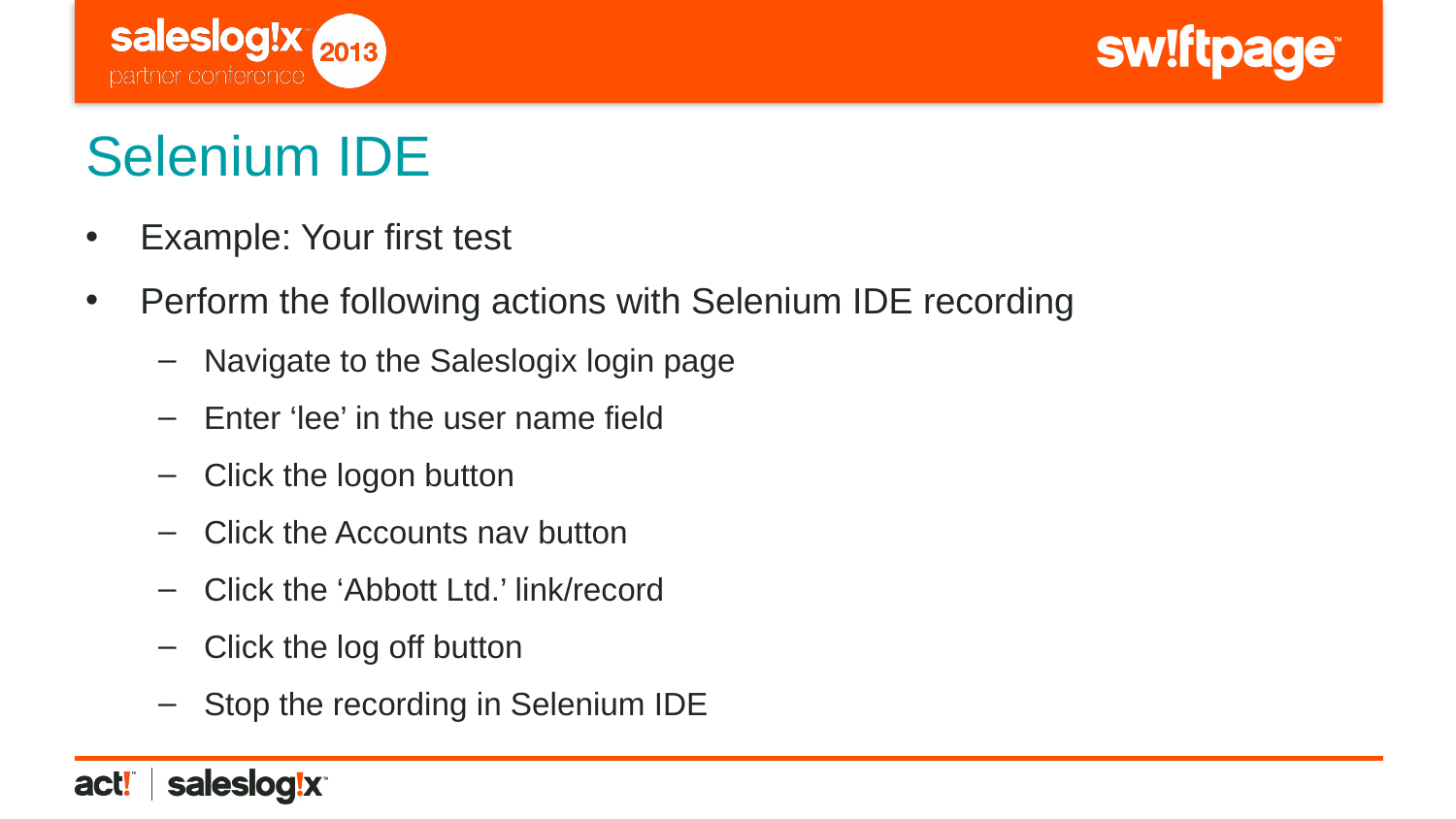

# Selenium IDE
Example: Your first test
Perform the following actions with Selenium IDE recording
Navigate to the Saleslogix login page
Enter ‘lee’ in the user name field
Click the logon button
Click the Accounts nav button
Click the ‘Abbott Ltd.’ link/record
Click the log off button
Stop the recording in Selenium IDE